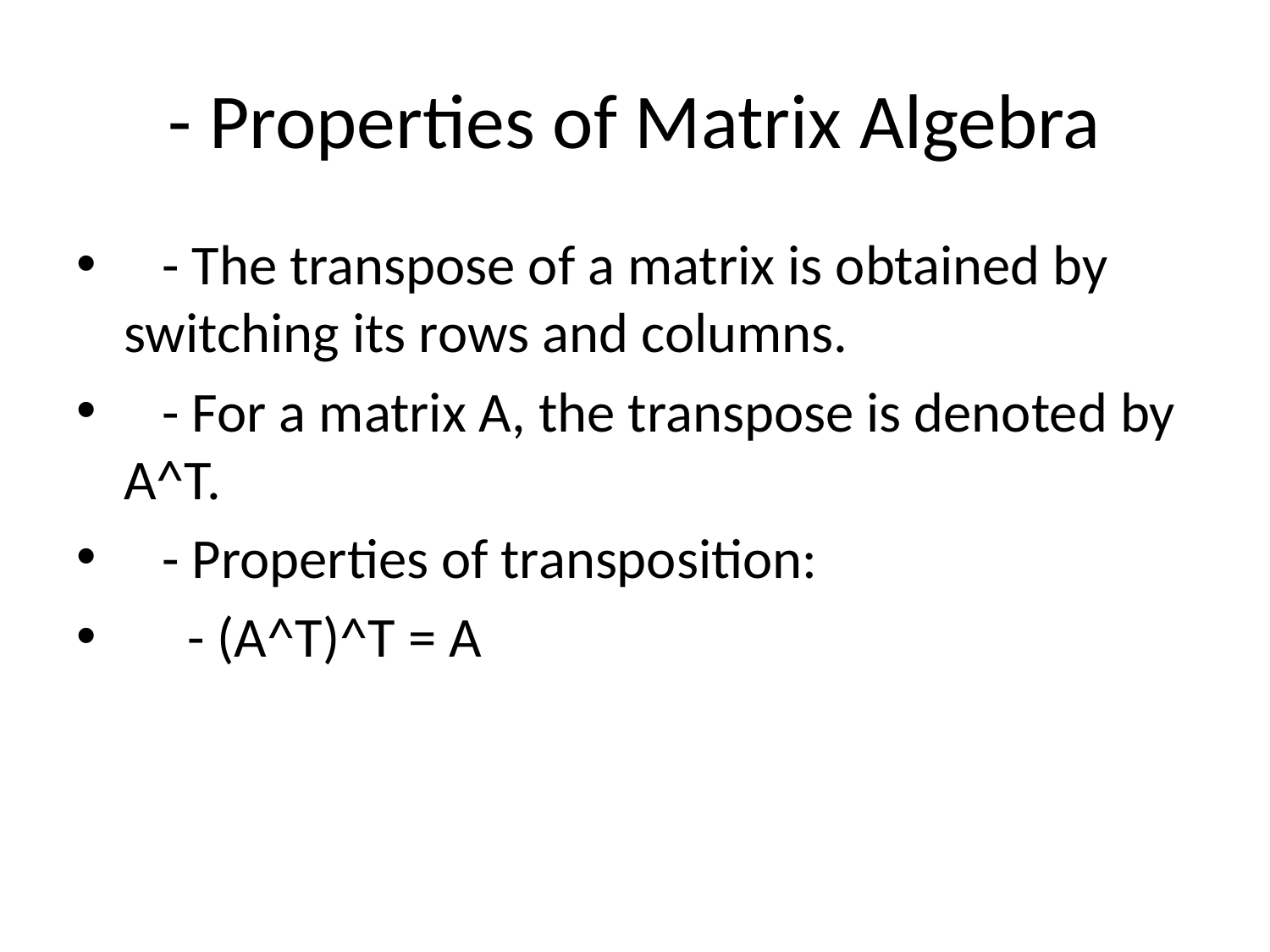

# - Properties of Matrix Algebra
   - The transpose of a matrix is obtained by switching its rows and columns.
   - For a matrix A, the transpose is denoted by A^T.
   - Properties of transposition:
     - (A^T)^T = A